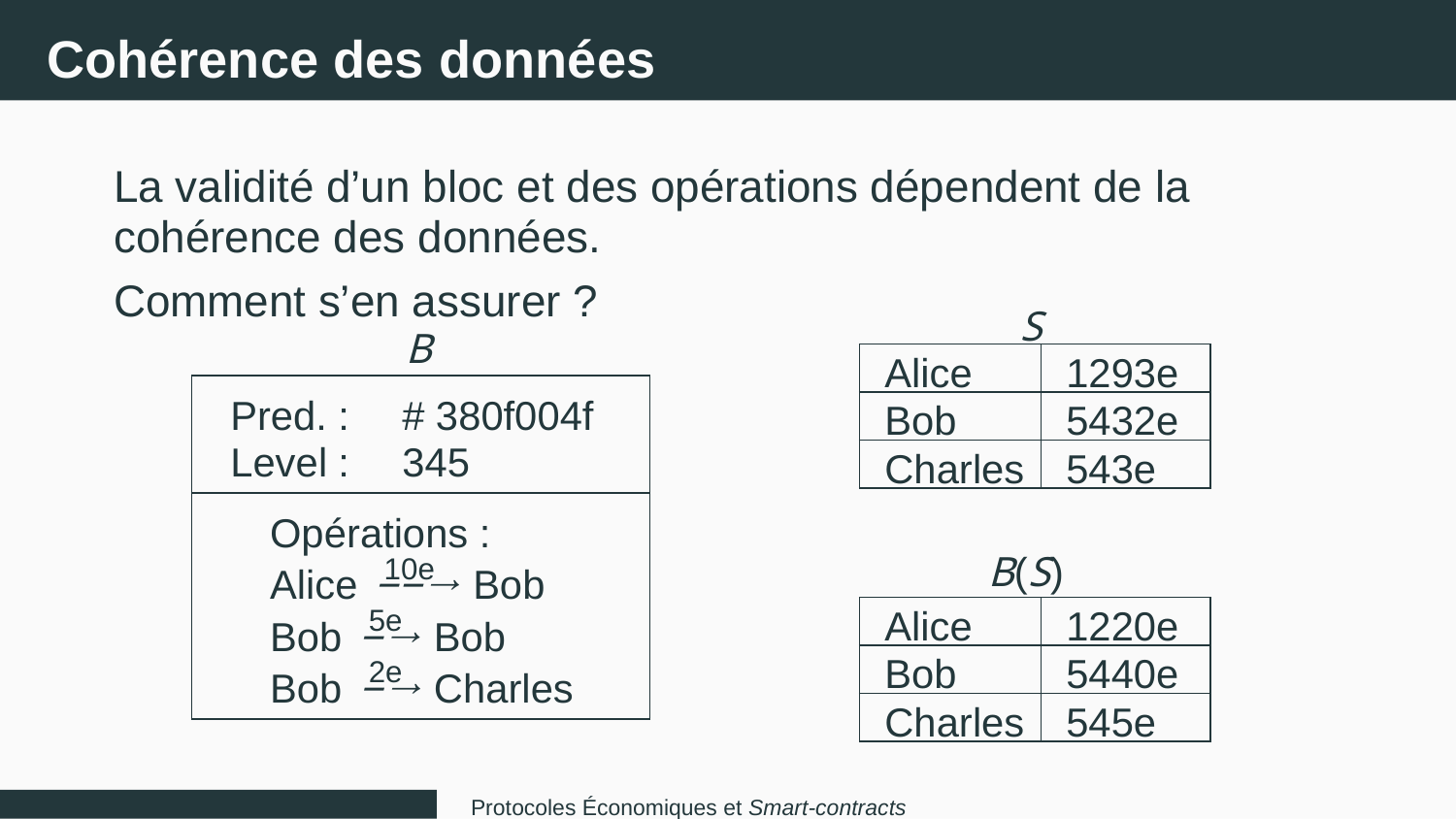

Cohérence des données
La validité d’un bloc et des opérations dépendent de la
cohérence des données.
Comment s’en assurer ?
S
B
Alice
1293e

Pred. :
# 380f004f
Bob
5432e
Level
:
345
Charles
543e
Opérations :
B(S)
10e
Alice
−−→ Bob
Alice
1220e
5e
Bob
−→ Bob
Bob
5440e
2e
Bob
−→ Charles
Charles
545e

Protocoles Économiques et Smart-contracts